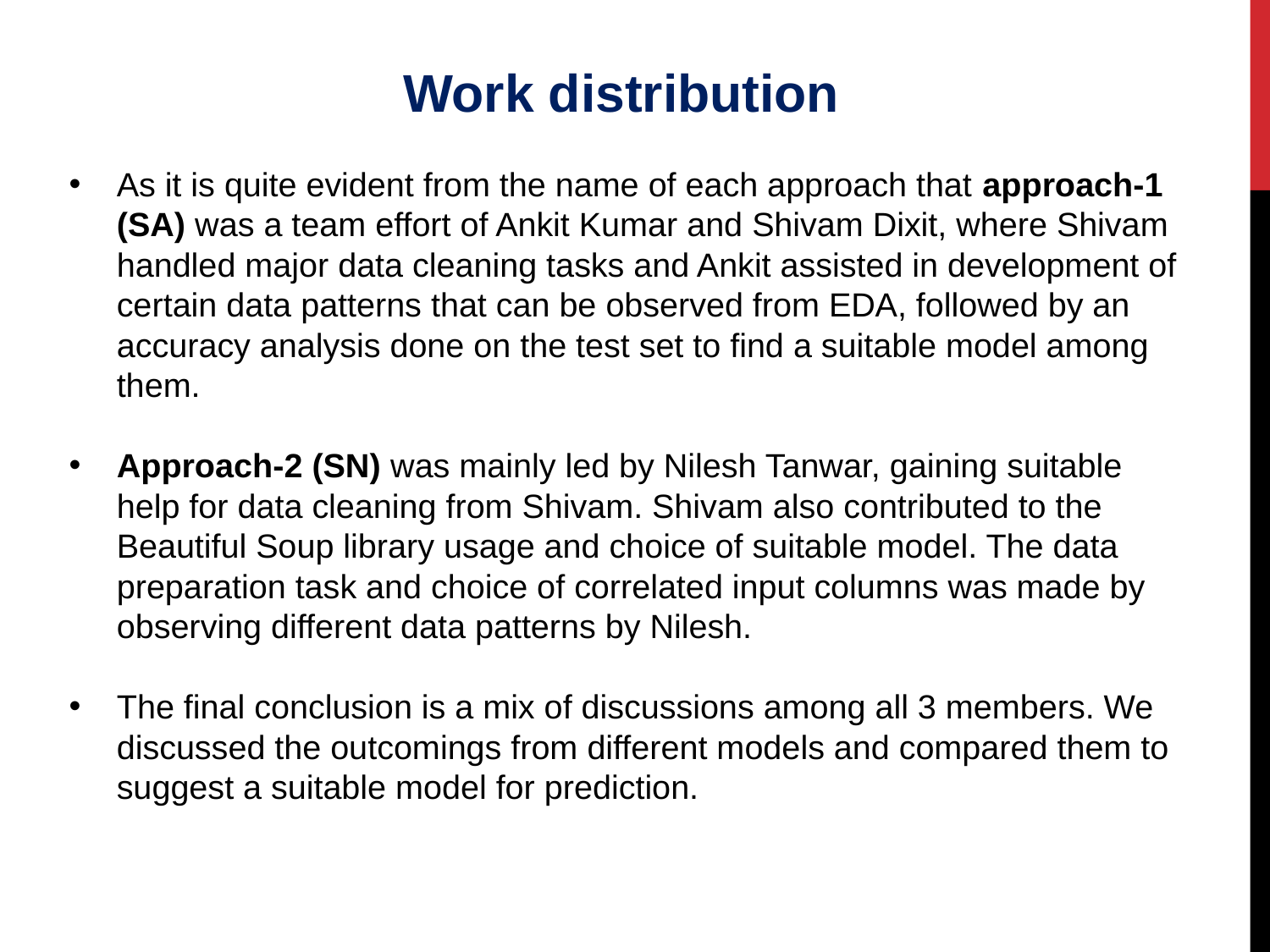

Work distribution
As it is quite evident from the name of each approach that approach-1 (SA) was a team effort of Ankit Kumar and Shivam Dixit, where Shivam handled major data cleaning tasks and Ankit assisted in development of certain data patterns that can be observed from EDA, followed by an accuracy analysis done on the test set to find a suitable model among them.

Approach-2 (SN) was mainly led by Nilesh Tanwar, gaining suitable help for data cleaning from Shivam. Shivam also contributed to the Beautiful Soup library usage and choice of suitable model. The data preparation task and choice of correlated input columns was made by observing different data patterns by Nilesh.

The final conclusion is a mix of discussions among all 3 members. We discussed the outcomings from different models and compared them to suggest a suitable model for prediction.